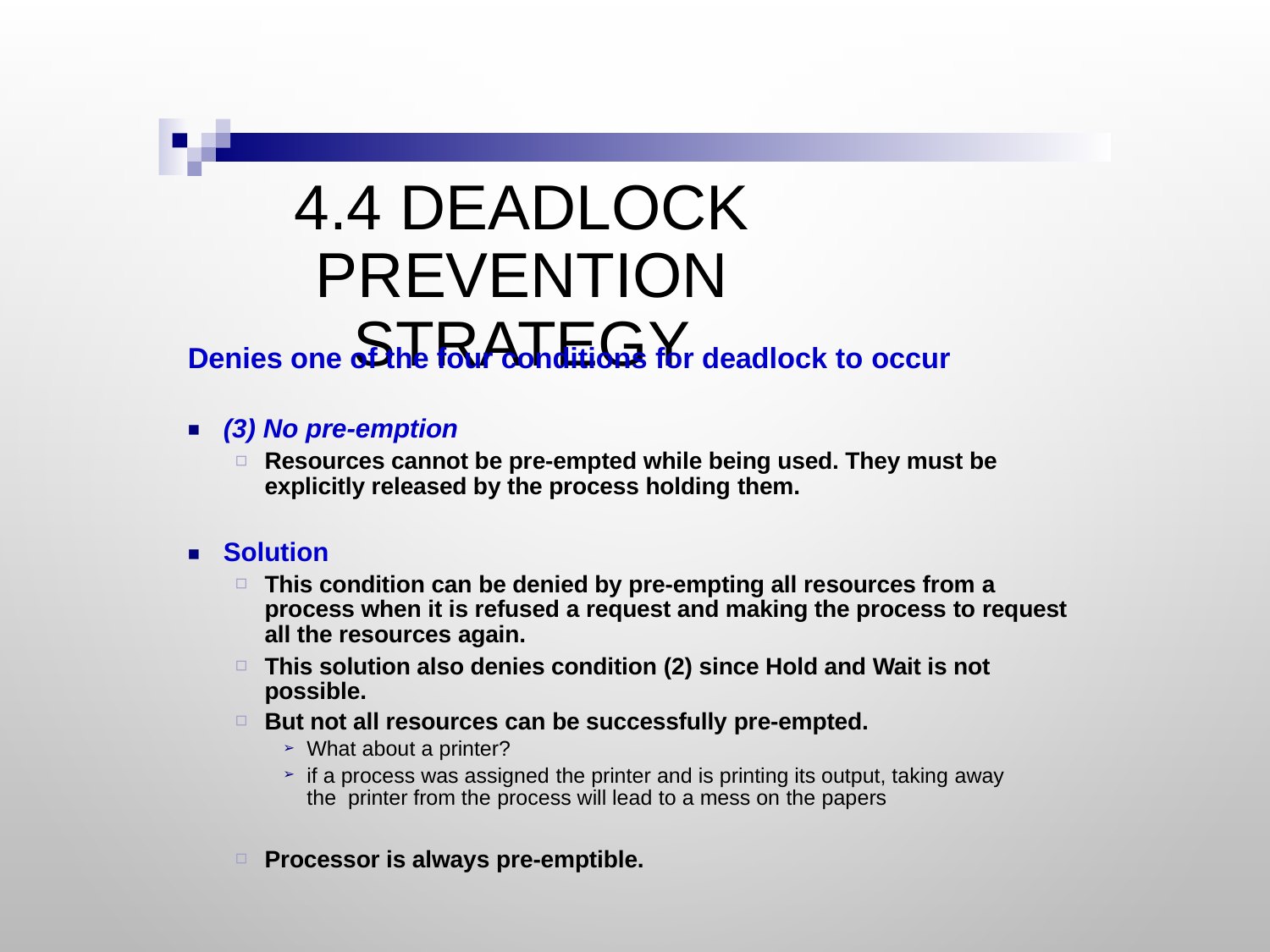

# 4.4 Deadlock prevention strategy
Denies one of the four conditions for deadlock to occur
No pre-emption
Resources cannot be pre-empted while being used. They must be  explicitly released by the process holding them.
■
Solution
This condition can be denied by pre-empting all resources from a  process when it is refused a request and making the process to request  all the resources again.
This solution also denies condition (2) since Hold and Wait is not  possible.
But not all resources can be successfully pre-empted.
■
What about a printer?
if a process was assigned the printer and is printing its output, taking away the  printer from the process will lead to a mess on the papers

Processor is always pre-emptible.